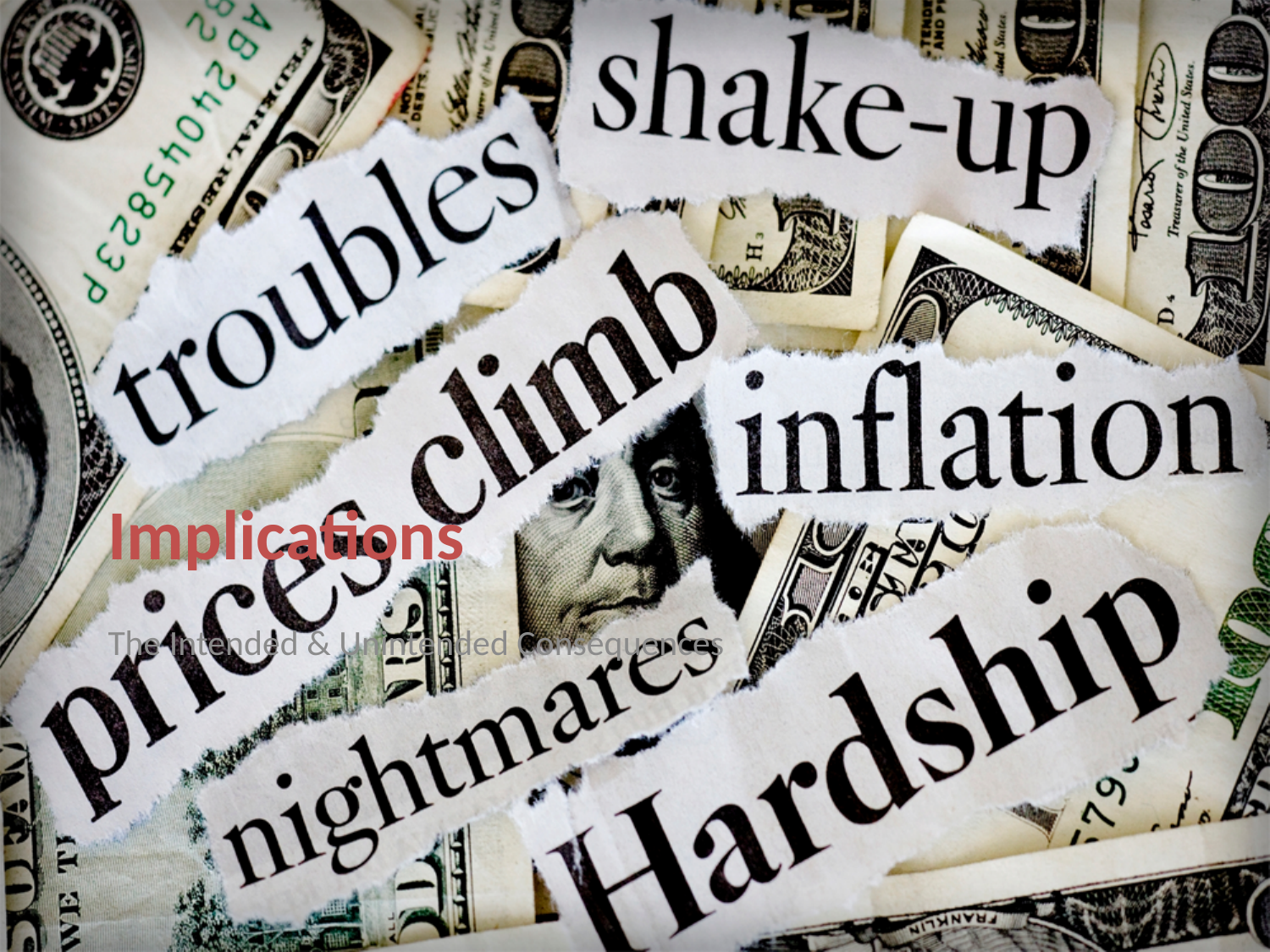

# Implications
The Intended & Unintended Consequences